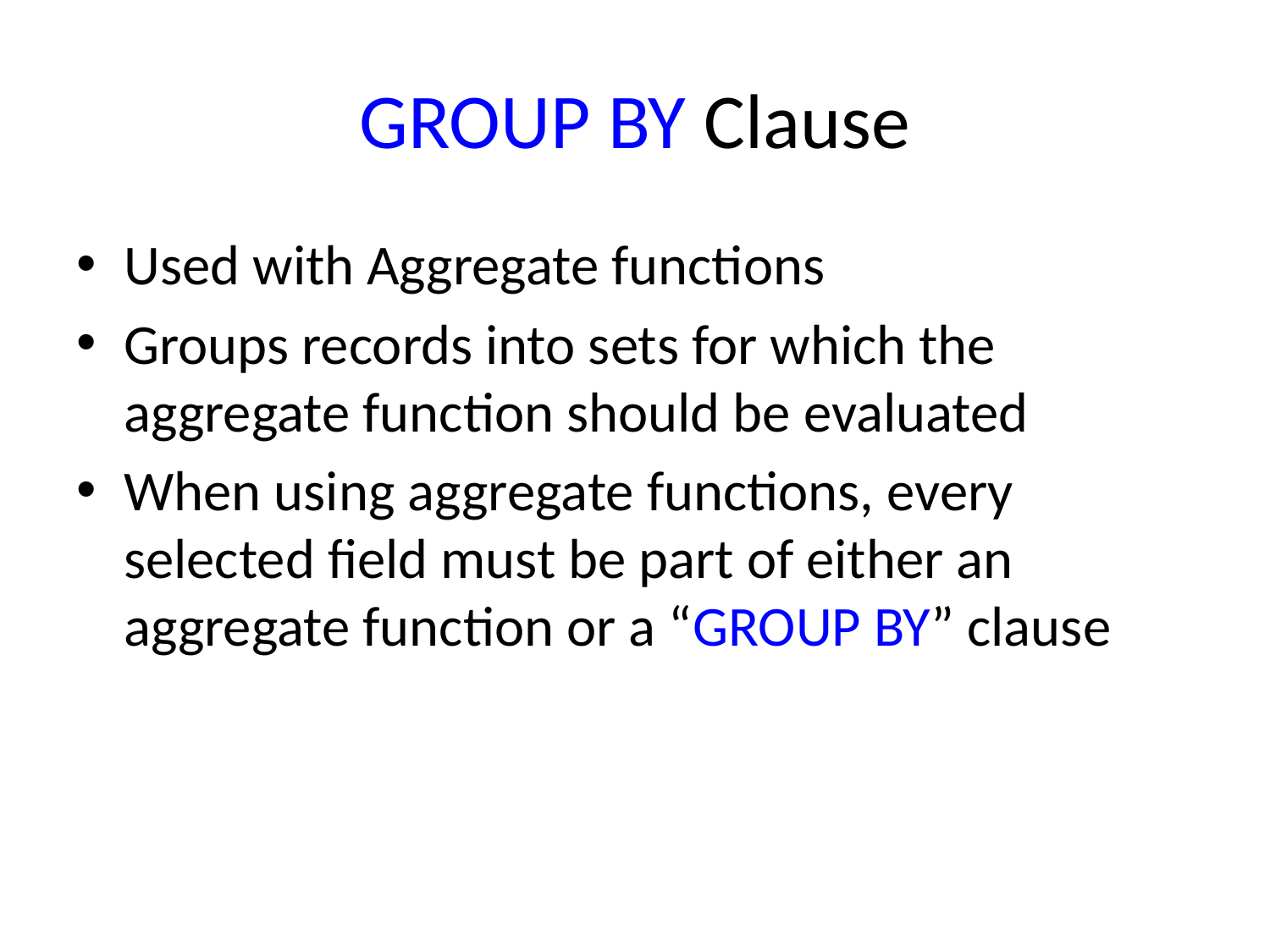

# GROUP BY Clause
Used with Aggregate functions
Groups records into sets for which the aggregate function should be evaluated
When using aggregate functions, every selected field must be part of either an aggregate function or a “GROUP BY” clause